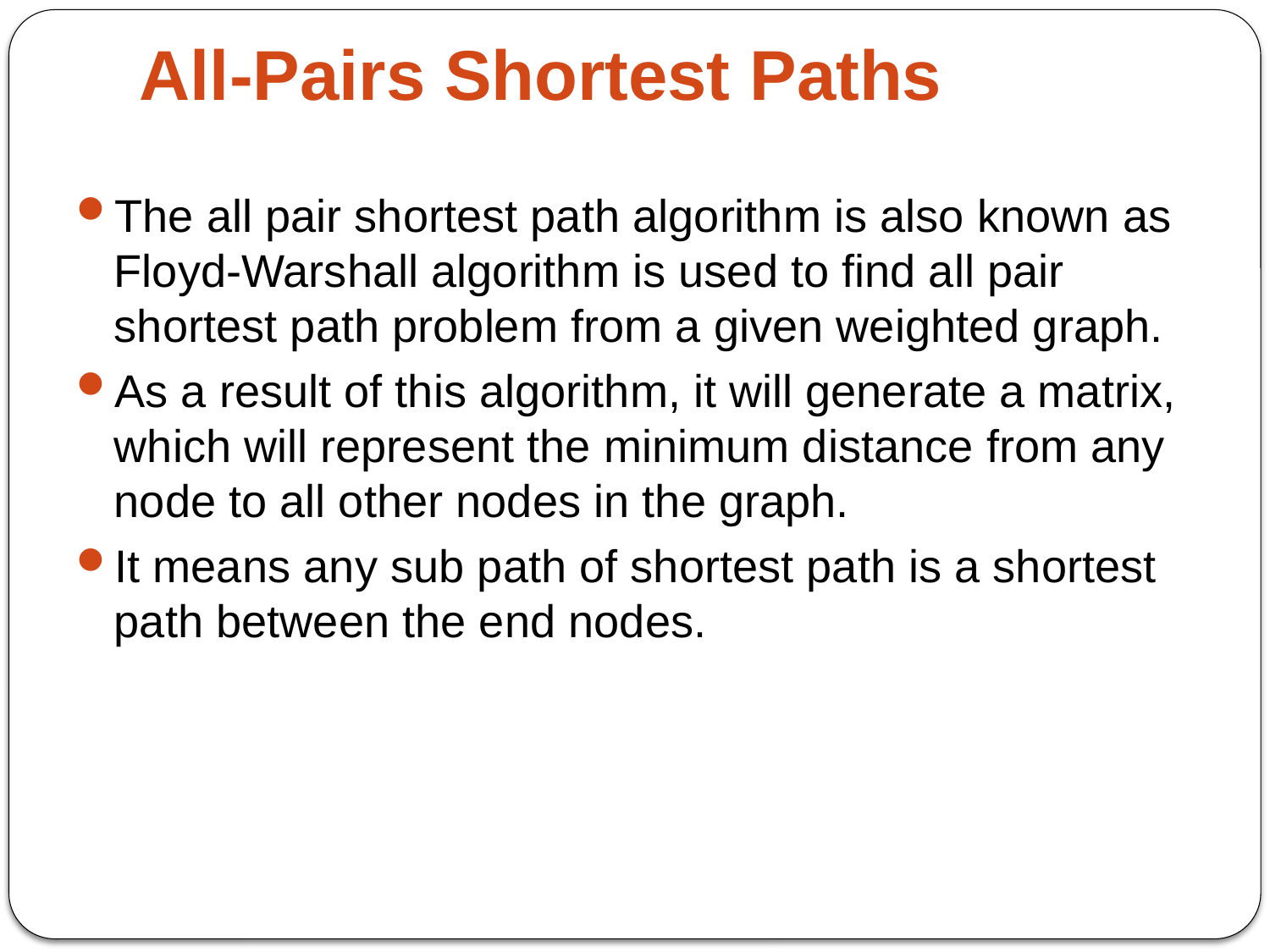

# All-Pairs Shortest Paths
The all pair shortest path algorithm is also known as Floyd-Warshall algorithm is used to find all pair shortest path problem from a given weighted graph.
As a result of this algorithm, it will generate a matrix, which will represent the minimum distance from any node to all other nodes in the graph.
It means any sub path of shortest path is a shortest path between the end nodes.